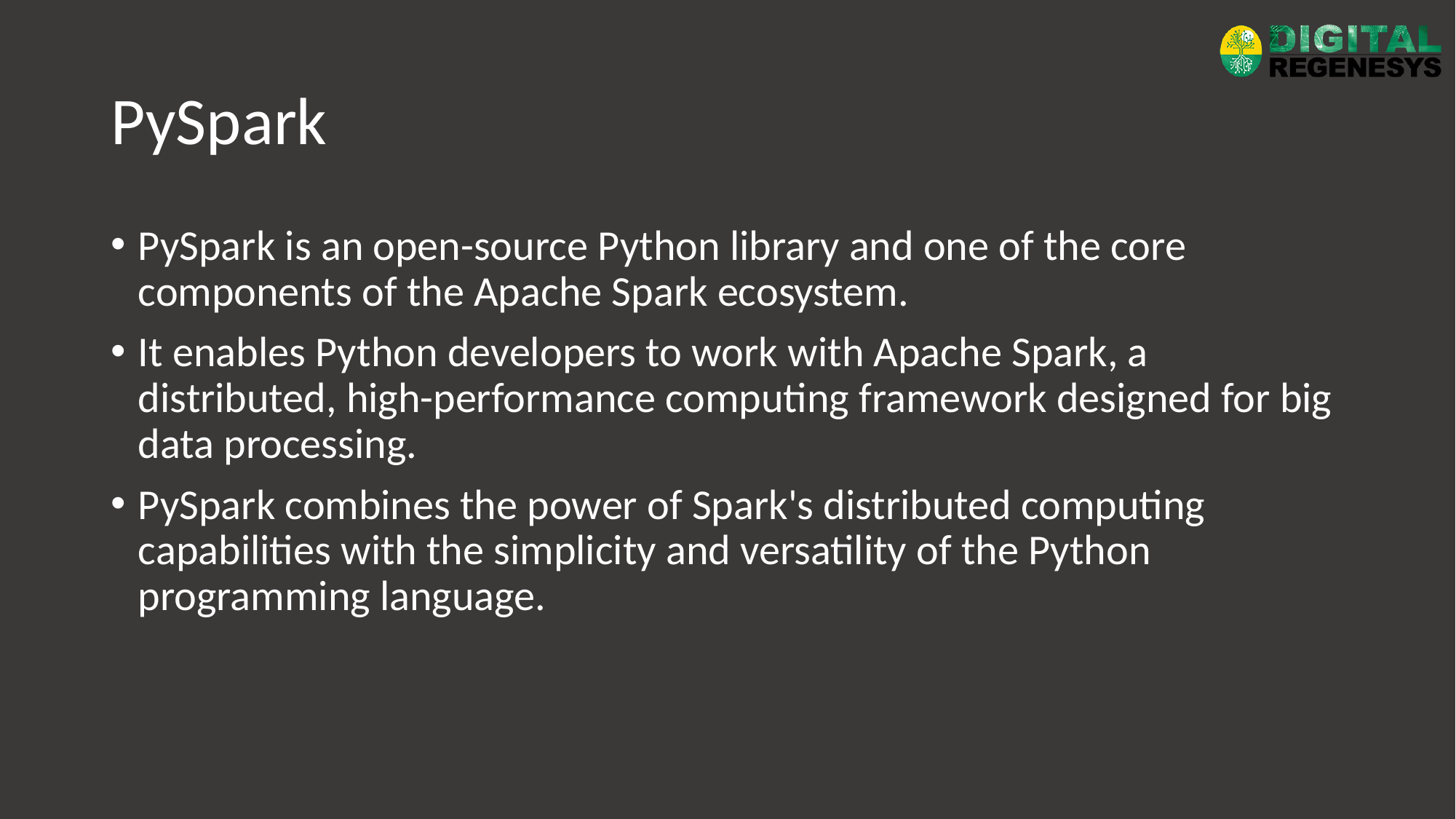

# PySpark
PySpark is an open-source Python library and one of the core components of the Apache Spark ecosystem.
It enables Python developers to work with Apache Spark, a distributed, high-performance computing framework designed for big data processing.
PySpark combines the power of Spark's distributed computing capabilities with the simplicity and versatility of the Python programming language.